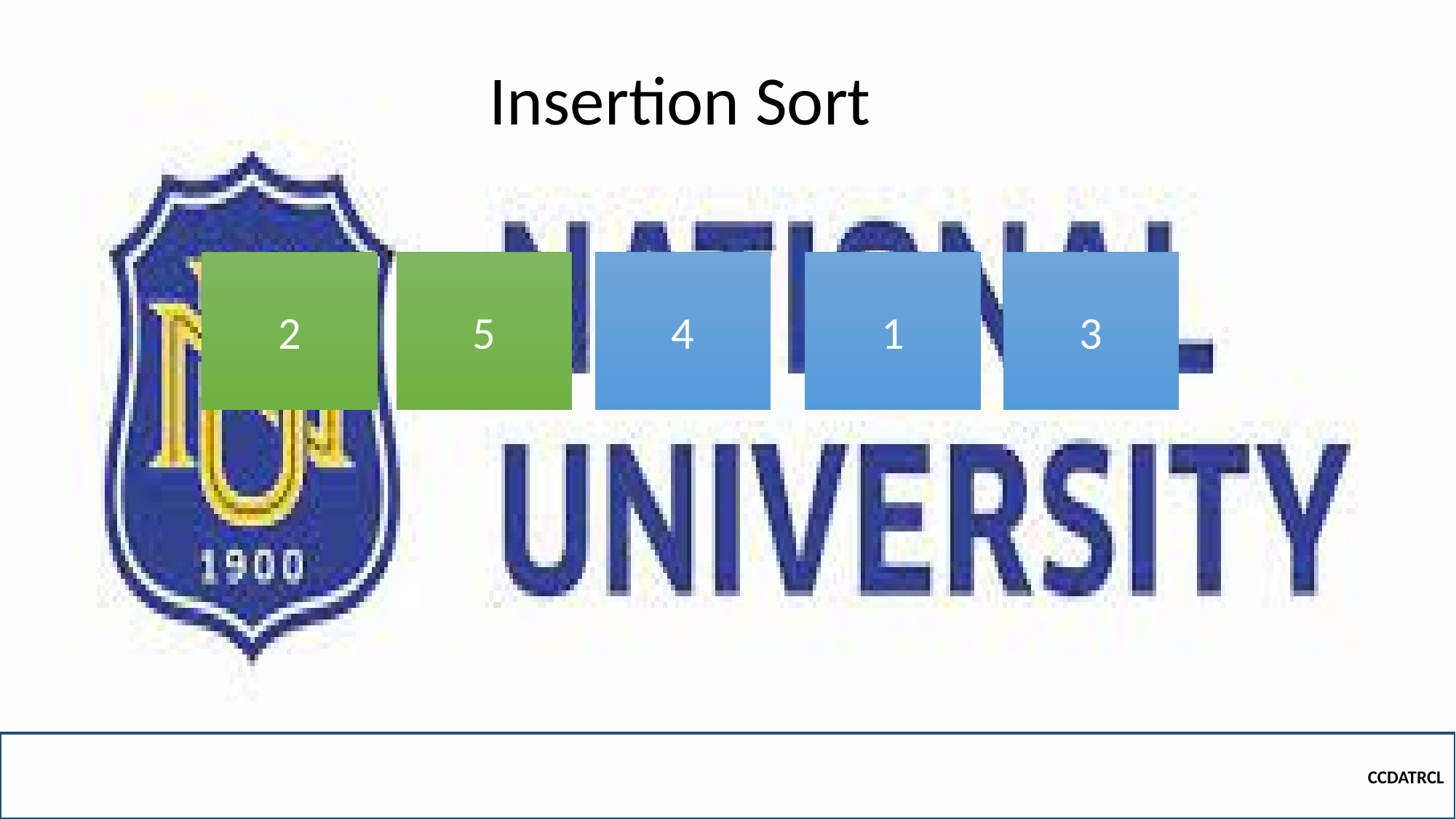

# Insertion Sort
4
3
1
2
5
CCDATRCL